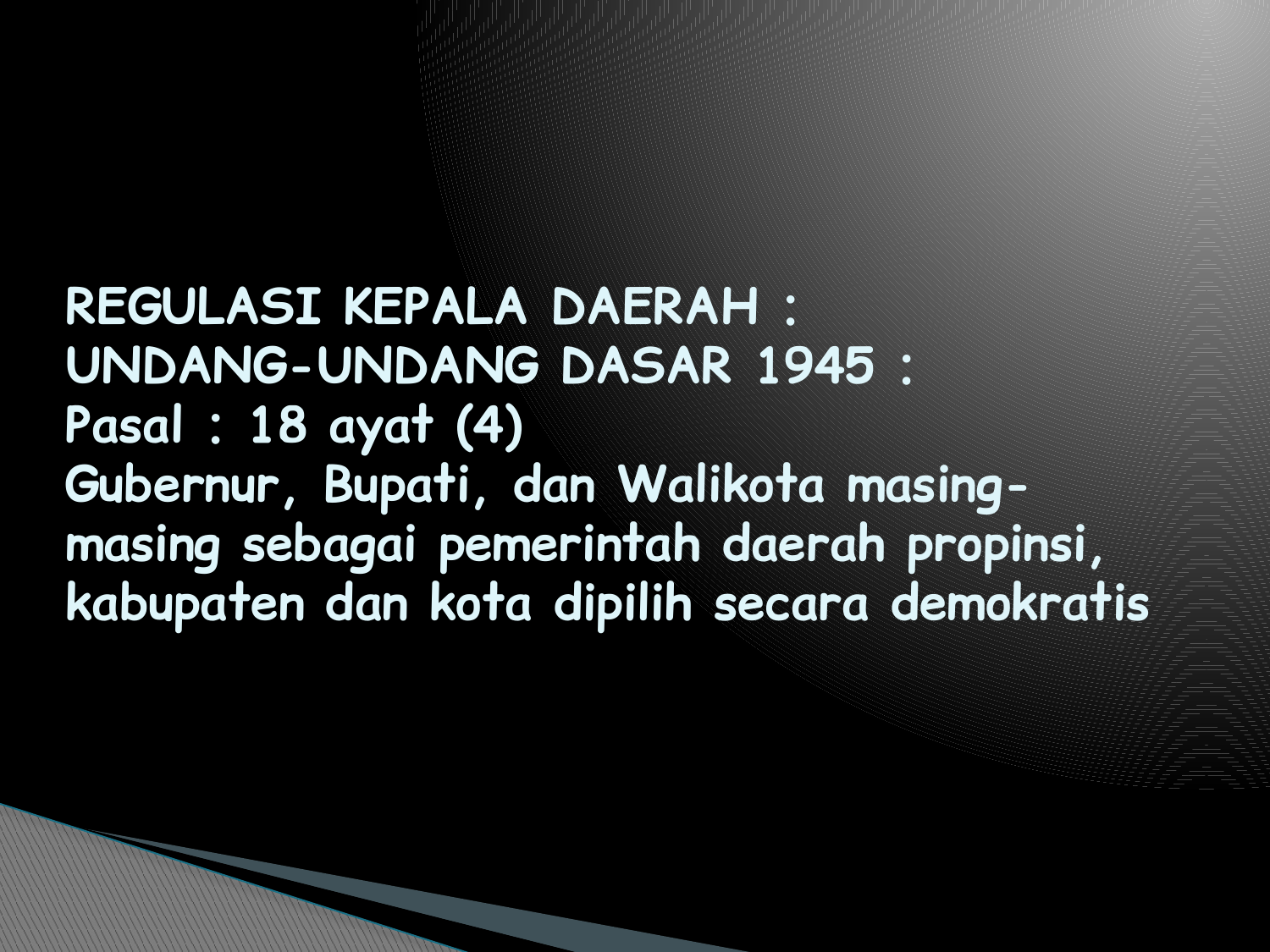

# REGULASI KEPALA DAERAH : UNDANG-UNDANG DASAR 1945 : Pasal : 18 ayat (4) Gubernur, Bupati, dan Walikota masing-masing sebagai pemerintah daerah propinsi, kabupaten dan kota dipilih secara demokratis